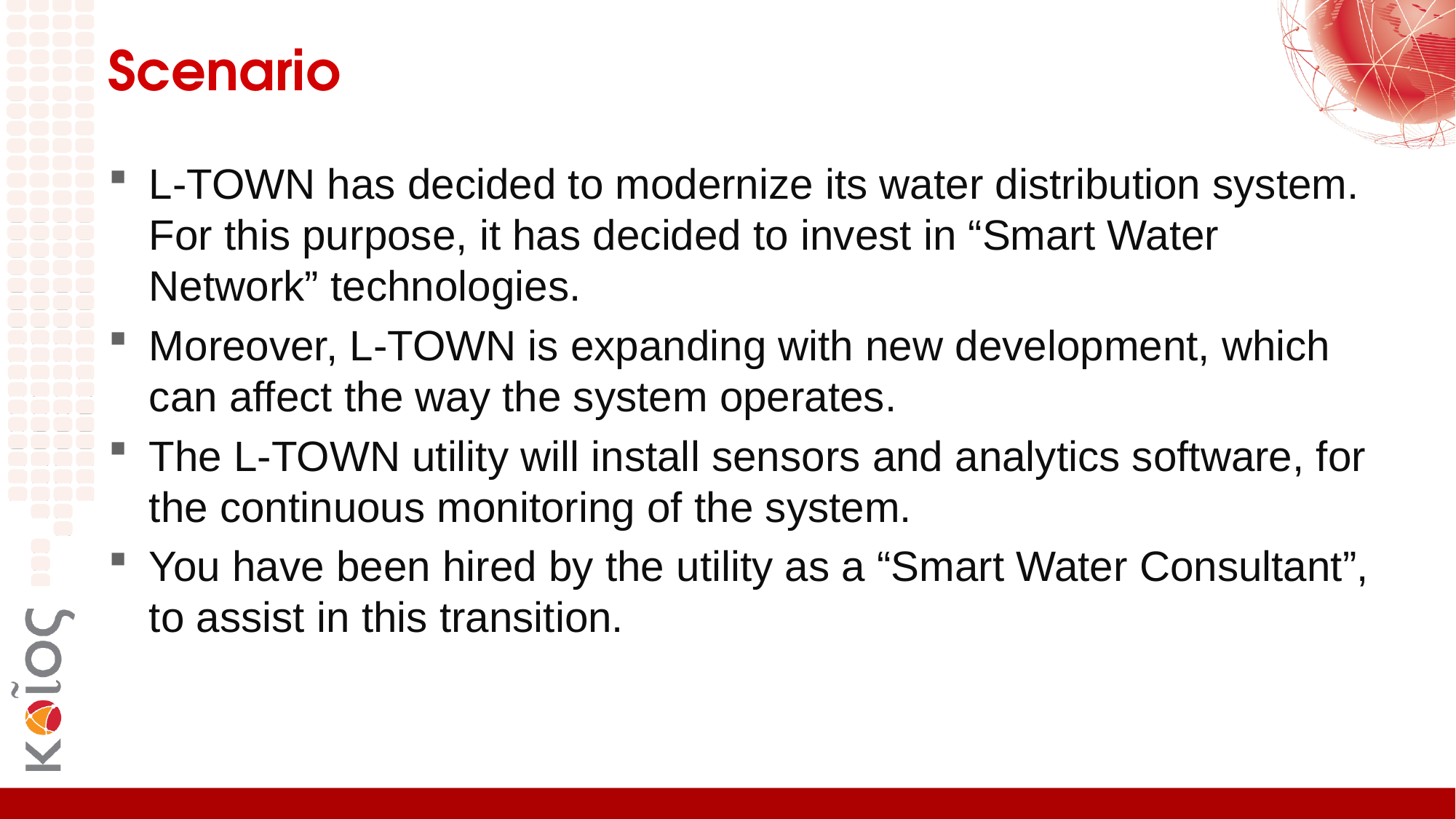

# Scenario
L-TOWN has decided to modernize its water distribution system. For this purpose, it has decided to invest in “Smart Water Network” technologies.
Moreover, L-TOWN is expanding with new development, which can affect the way the system operates.
The L-TOWN utility will install sensors and analytics software, for the continuous monitoring of the system.
You have been hired by the utility as a “Smart Water Consultant”, to assist in this transition.